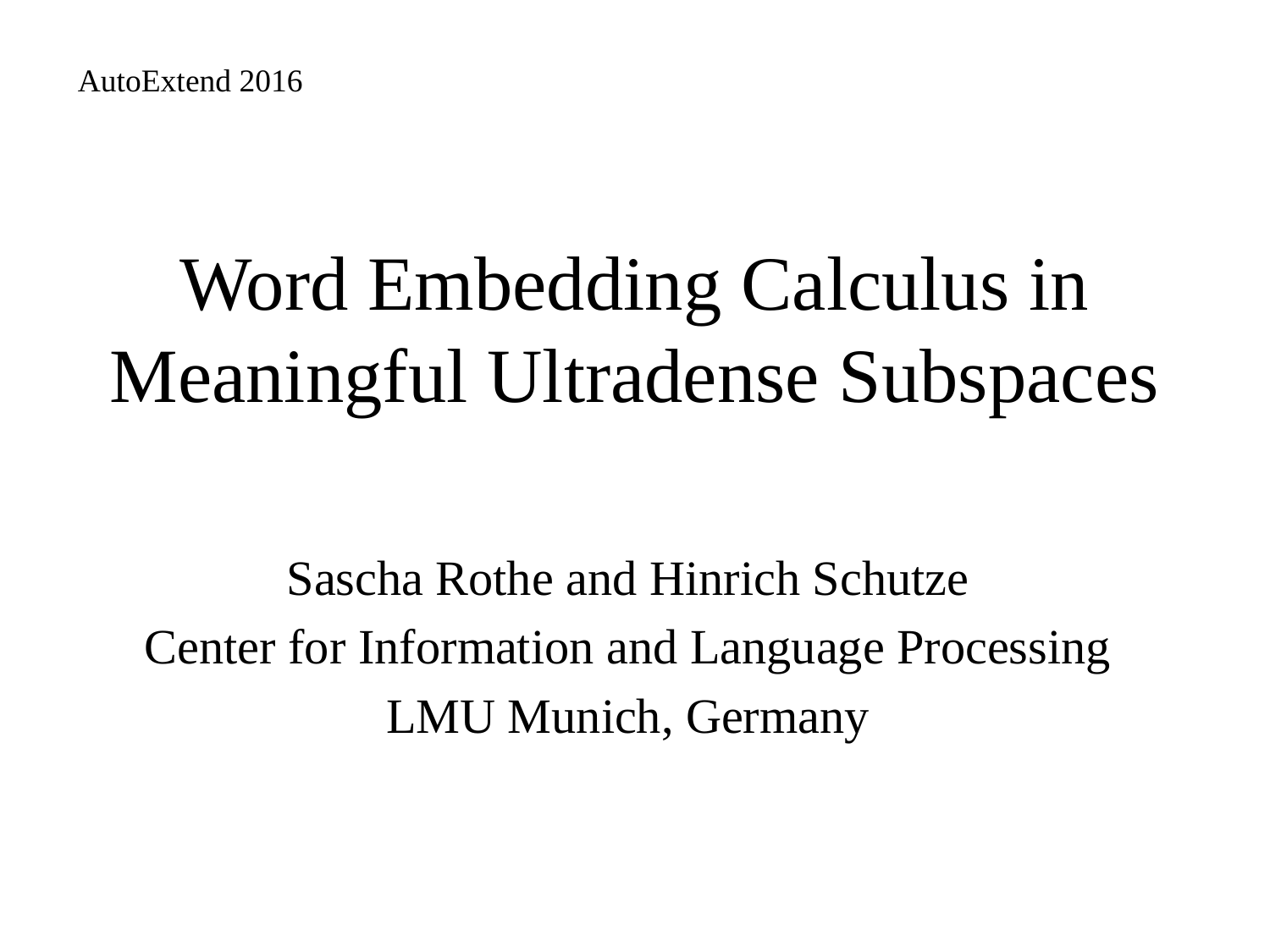

AutoExtend 2016
# Word Embedding Calculus in Meaningful Ultradense Subspaces
Sascha Rothe and Hinrich Schutze
Center for Information and Language Processing
LMU Munich, Germany